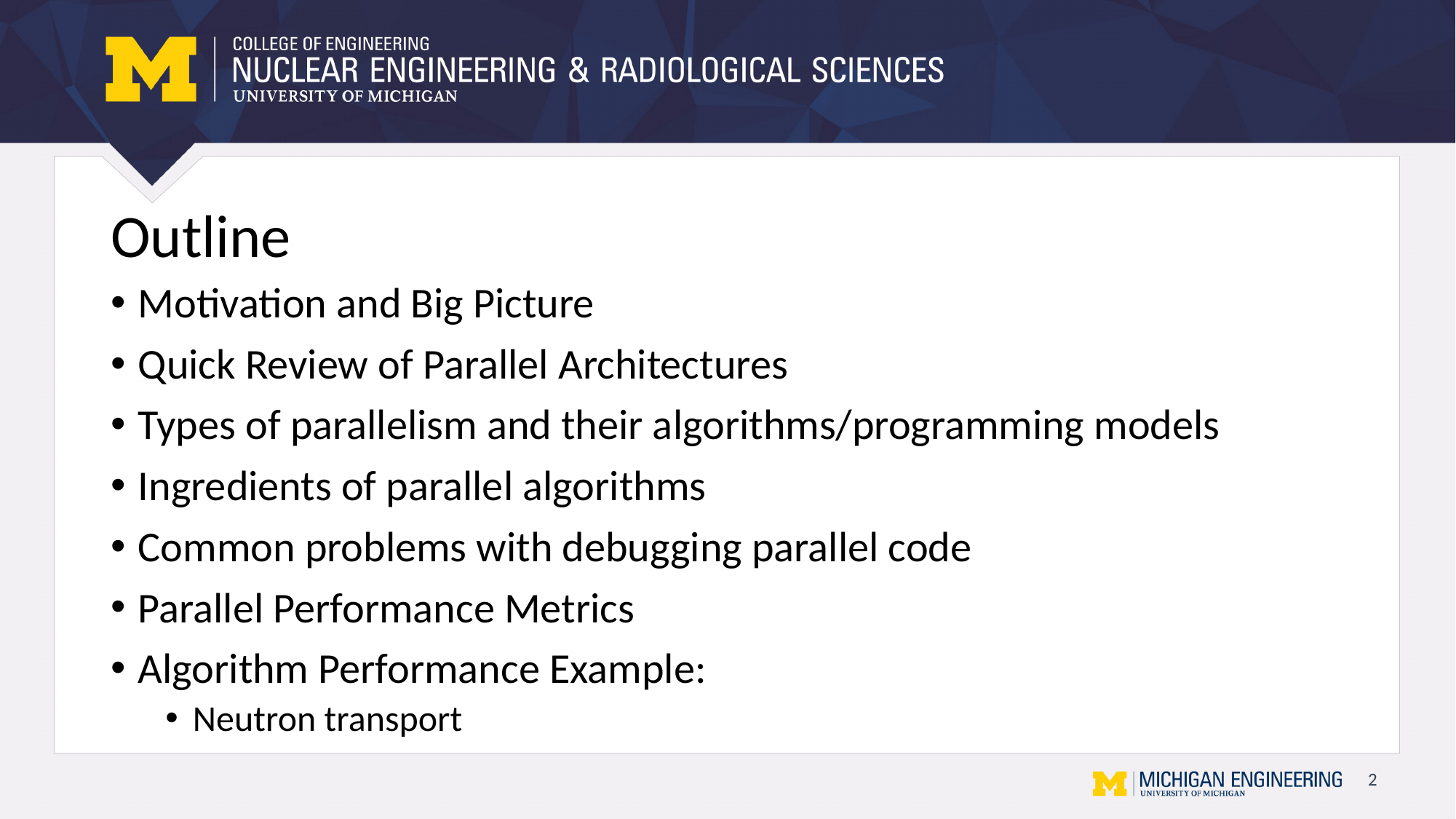

# Outline
Motivation and Big Picture
Quick Review of Parallel Architectures
Types of parallelism and their algorithms/programming models
Ingredients of parallel algorithms
Common problems with debugging parallel code
Parallel Performance Metrics
Algorithm Performance Example:
Neutron transport